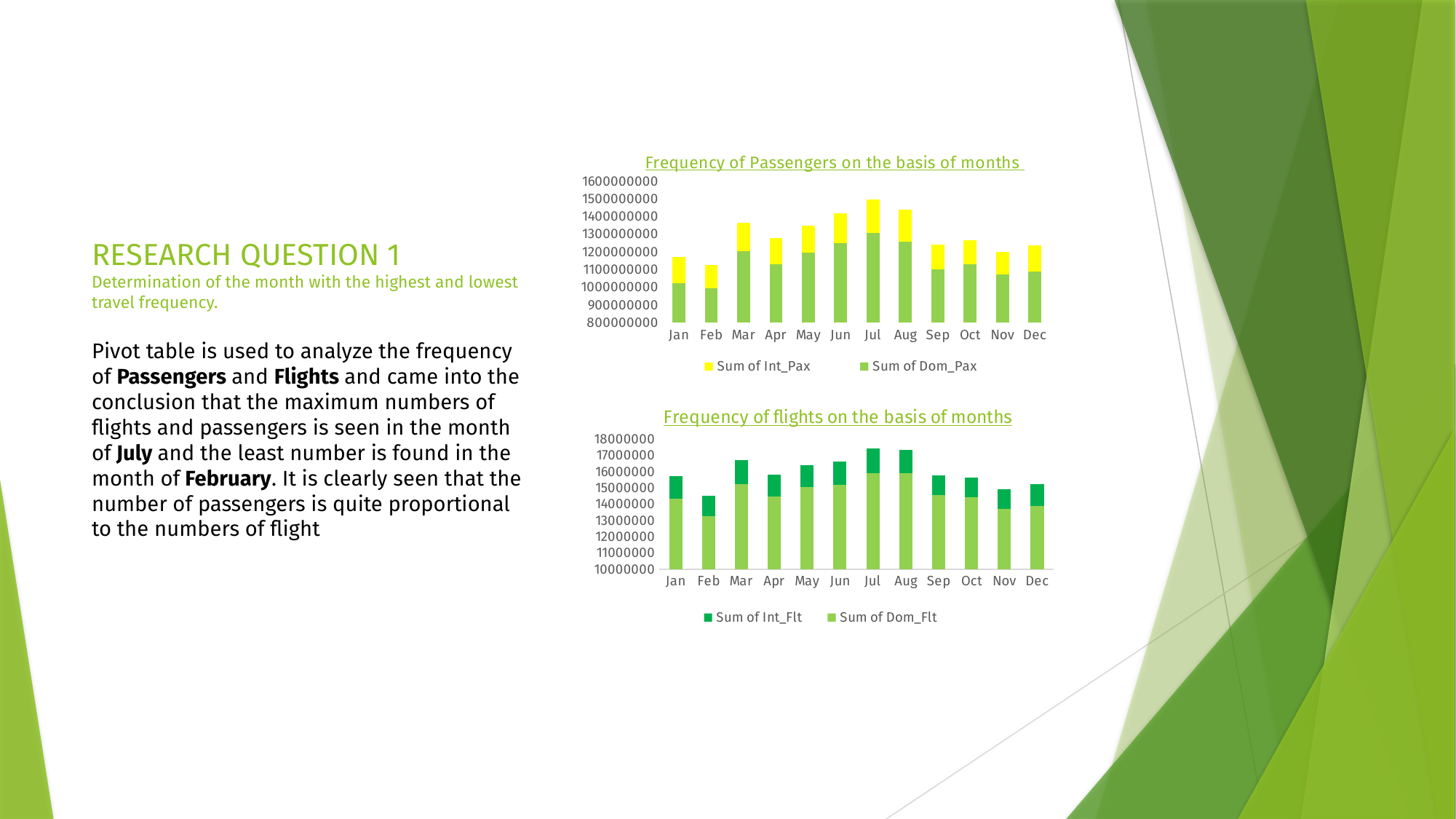

# RESEARCH QUESTION 1 Determination of the month with the highest and lowest travel frequency.

### Chart: Frequency of Passengers on the basis of months

| Category | Sum of Dom_Pax | Sum of Int_Pax |
|---|---|---|
| Jan | 1023662306.0 | 149032509.0 |
| Feb | 995482716.0 | 131941326.0 |
| Mar | 1203925874.0 | 160211952.0 |
| Apr | 1130751855.0 | 149310283.0 |
| May | 1194446351.0 | 154927243.0 |
| Jun | 1247314896.0 | 171903565.0 |
| Jul | 1305326295.0 | 189756973.0 |
| Aug | 1257248810.0 | 180369616.0 |
| Sep | 1099330682.0 | 140881292.0 |
| Oct | 1130639292.0 | 134030471.0 |
| Nov | 1072352241.0 | 129665084.0 |
| Dec | 1086736450.0 | 148629836.0 |
Pivot table is used to analyze the frequency of Passengers and Flights and came into the conclusion that the maximum numbers of flights and passengers is seen in the month of July and the least number is found in the month of February. It is clearly seen that the number of passengers is quite proportional to the numbers of flight

### Chart: Frequency of flights on the basis of months

| Category | Sum of Dom_Flt | Sum of Int_Flt |
|---|---|---|
| Jan | 14334573.0 | 1384736.0 |
| Feb | 13246612.0 | 1263794.0 |
| Mar | 15254300.0 | 1439340.0 |
| Apr | 14481615.0 | 1341091.0 |
| May | 15055226.0 | 1361929.0 |
| Jun | 15187494.0 | 1418905.0 |
| Jul | 15915239.0 | 1519677.0 |
| Aug | 15892177.0 | 1469583.0 |
| Sep | 14547399.0 | 1223580.0 |
| Oct | 14433423.0 | 1189150.0 |
| Nov | 13726167.0 | 1184201.0 |
| Dec | 13906702.0 | 1323321.0 |